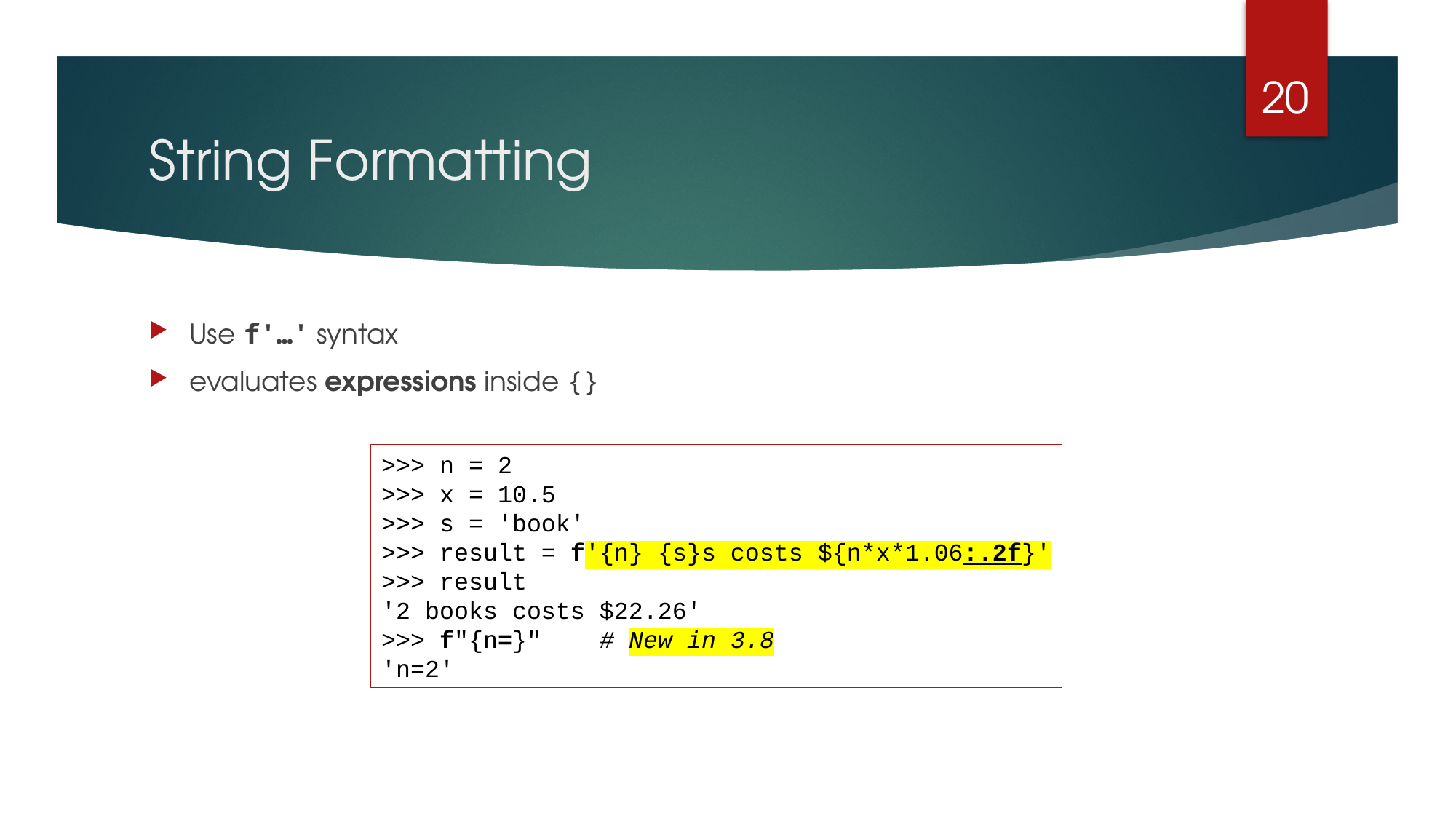

20
# String Formatting
Use f'…' syntax
evaluates expressions inside {}

>>> n = 2
>>> x = 10.5
>>> s = 'book'
>>> result = f'{n} {s}s costs ${n*x*1.06:.2f}'
>>> result
'2 books costs $22.26'
>>> f"{n=}"  	# New in 3.8
'n=2'